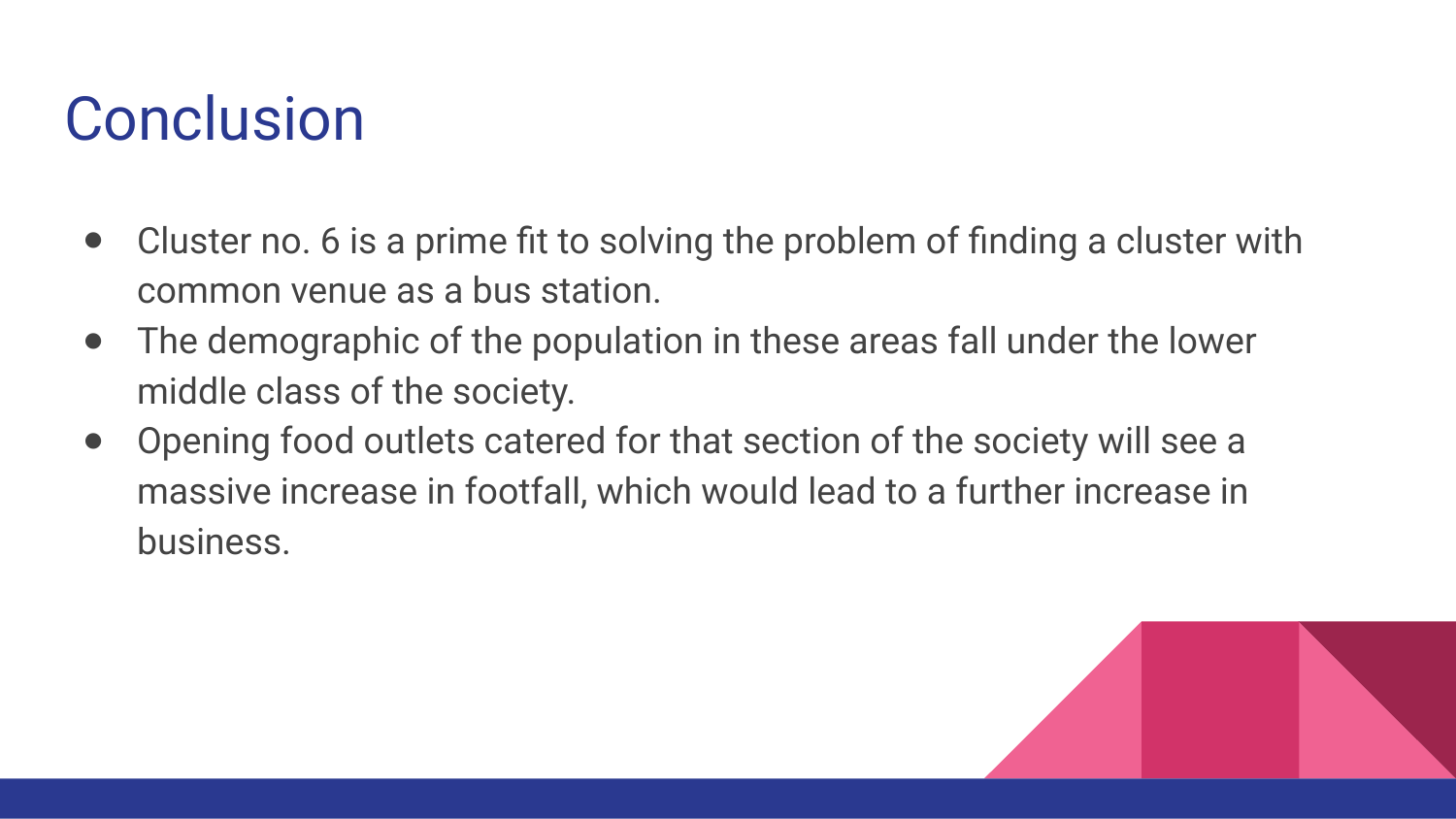

# Conclusion
Cluster no. 6 is a prime fit to solving the problem of finding a cluster with common venue as a bus station.
The demographic of the population in these areas fall under the lower middle class of the society.
Opening food outlets catered for that section of the society will see a massive increase in footfall, which would lead to a further increase in business.